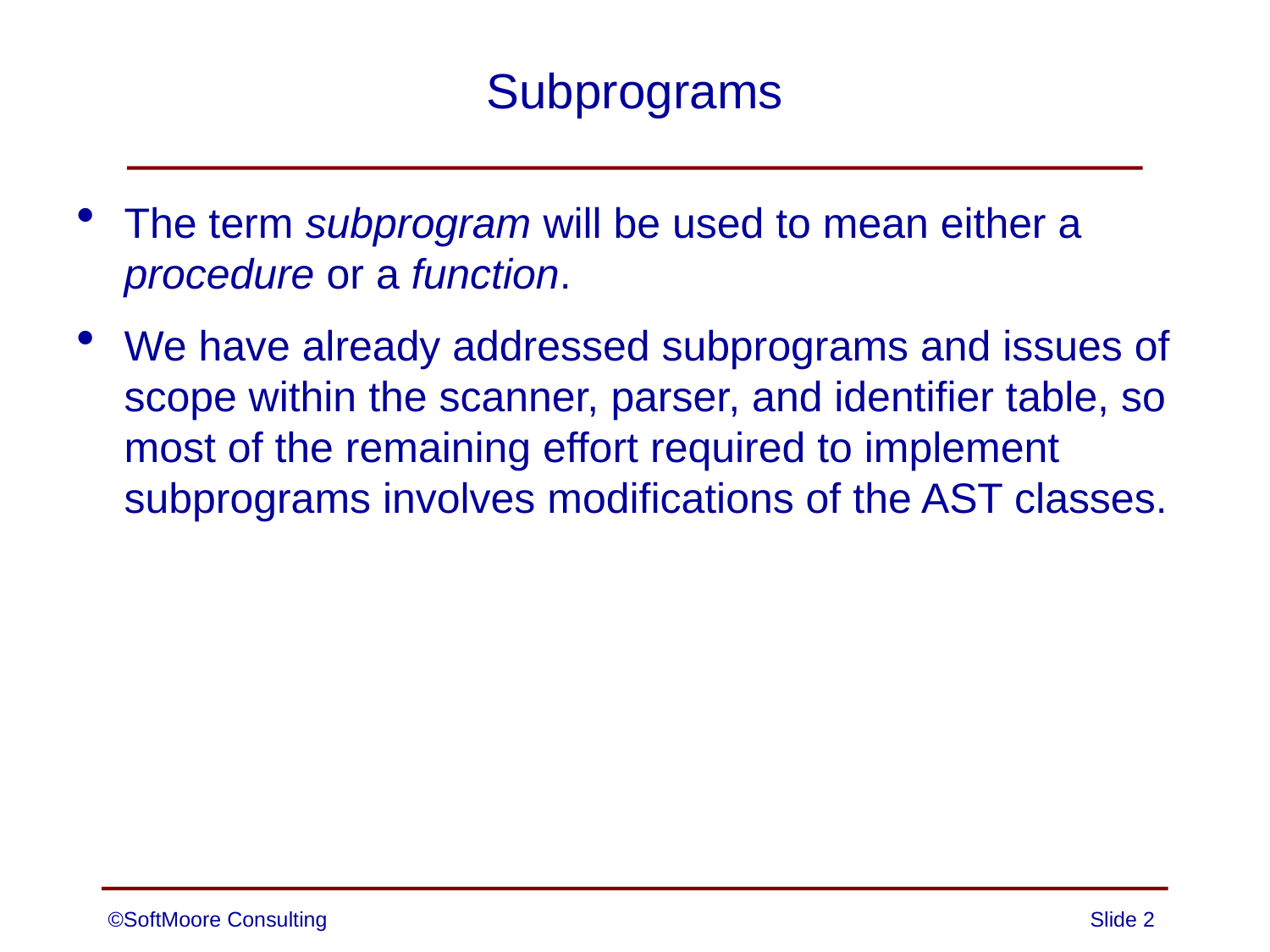

# Subprograms
The term subprogram will be used to mean either a procedure or a function.
We have already addressed subprograms and issues of scope within the scanner, parser, and identifier table, so most of the remaining effort required to implement subprograms involves modifications of the AST classes.
©SoftMoore Consulting
Slide 2